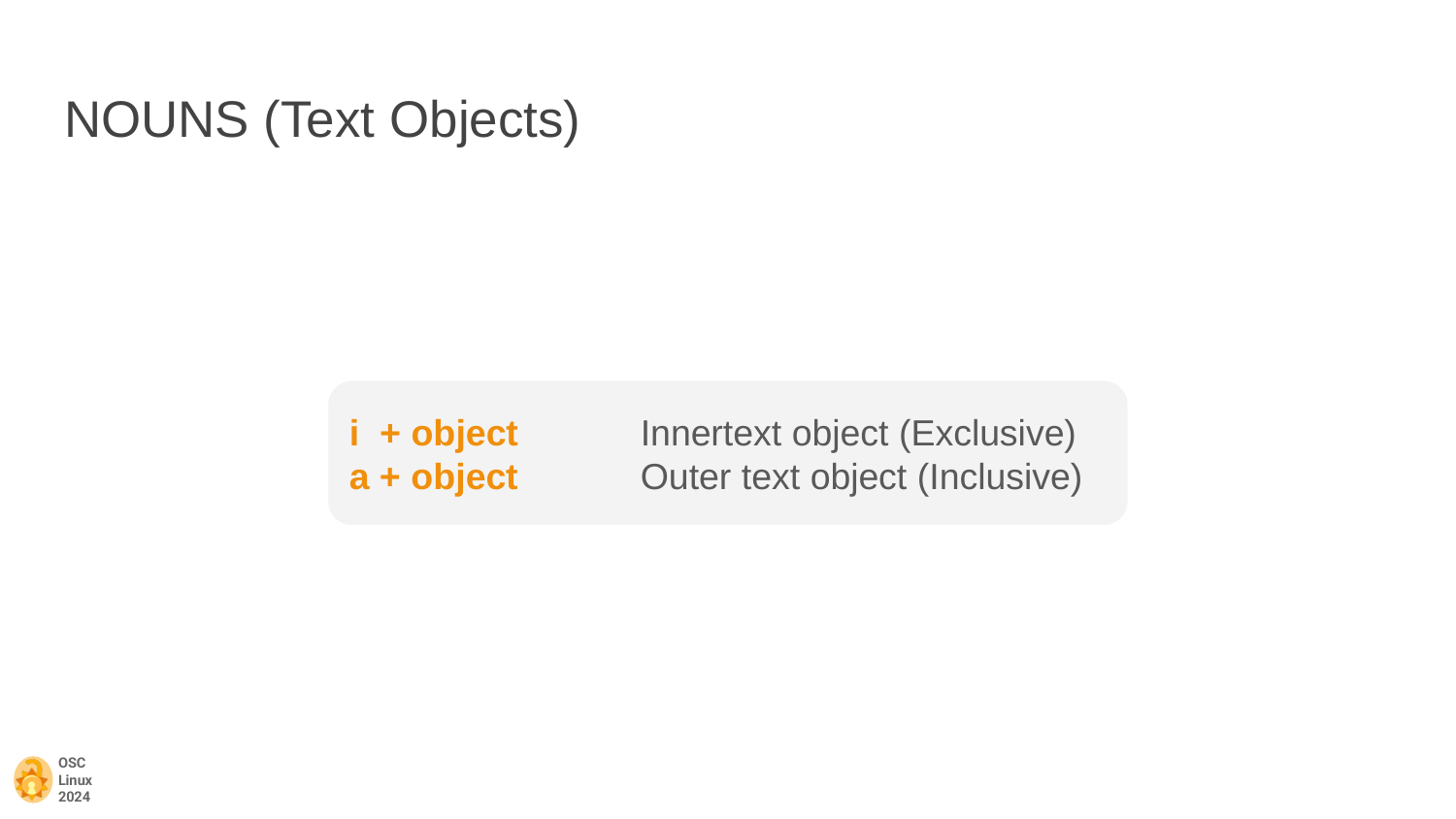

# NOUNS (Text Objects)
i  + object   	Innertext object (Exclusive)
a + object	Outer text object (Inclusive)